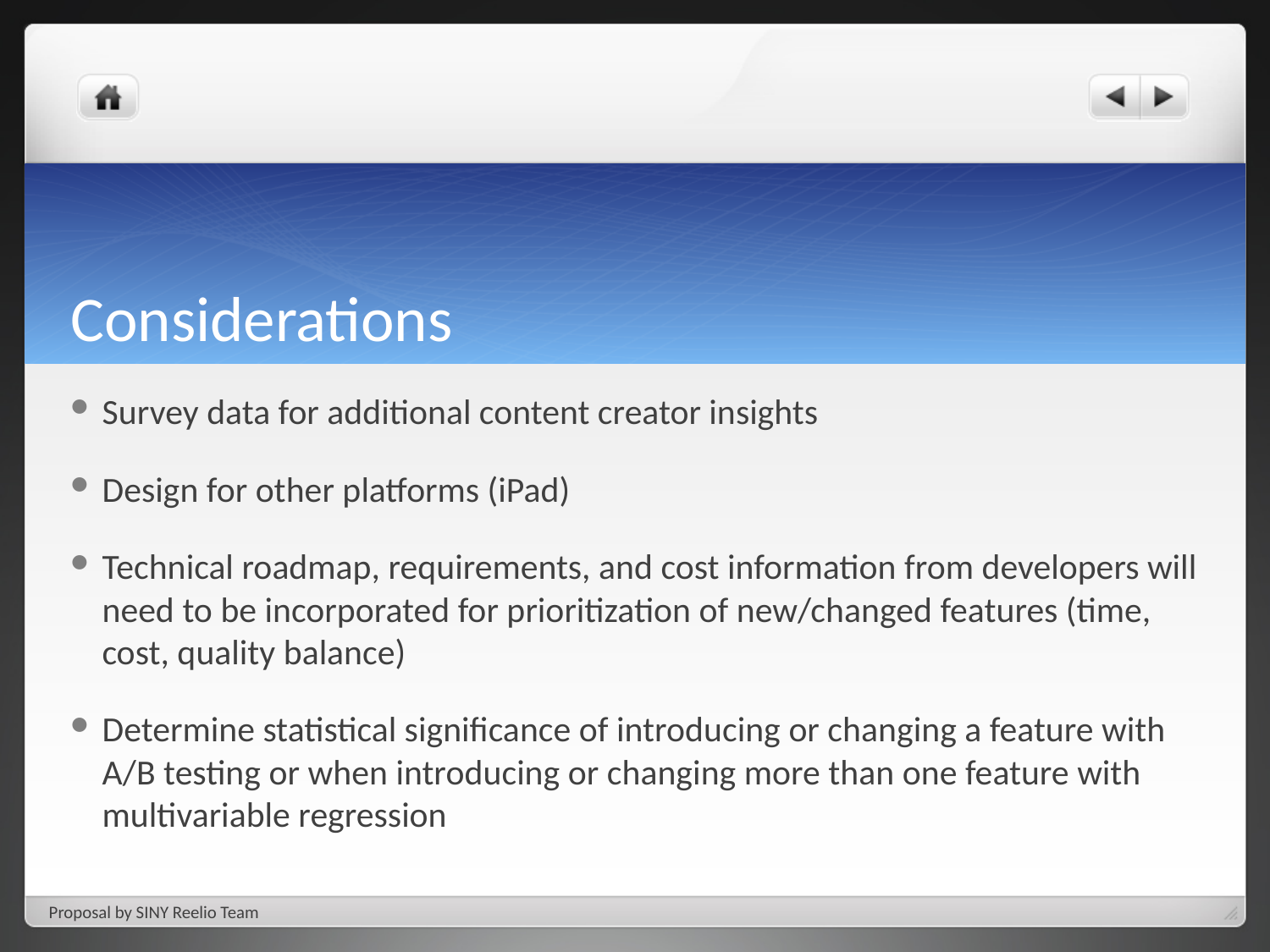

# Considerations
Survey data for additional content creator insights
Design for other platforms (iPad)
Technical roadmap, requirements, and cost information from developers will need to be incorporated for prioritization of new/changed features (time, cost, quality balance)
Determine statistical significance of introducing or changing a feature with A/B testing or when introducing or changing more than one feature with multivariable regression
Proposal by SINY Reelio Team